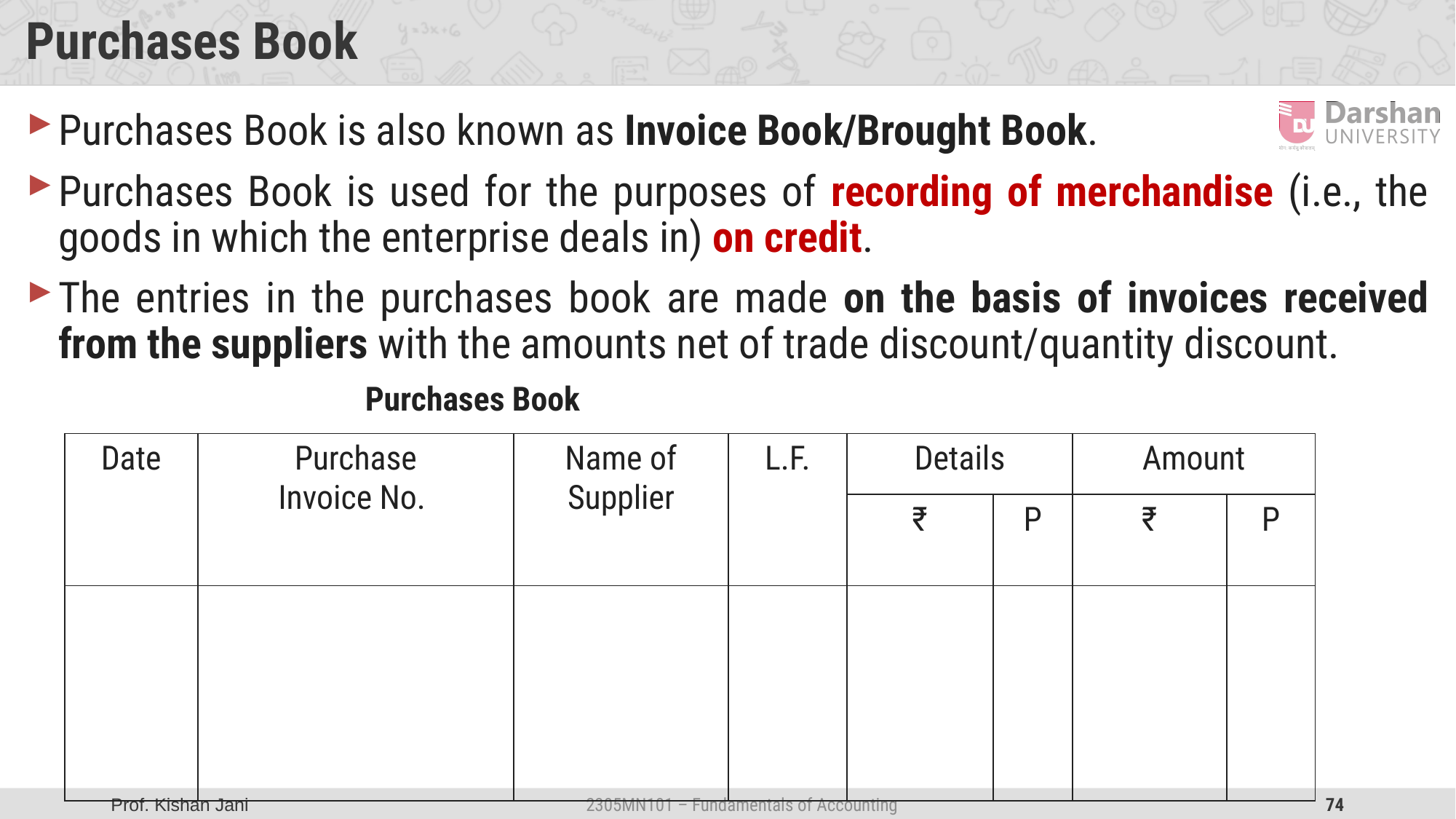

# Purchases Book
Purchases Book is also known as Invoice Book/Brought Book.
Purchases Book is used for the purposes of recording of merchandise (i.e., the goods in which the enterprise deals in) on credit.
The entries in the purchases book are made on the basis of invoices received from the suppliers with the amounts net of trade discount/quantity discount.
 Purchases Book
| Date | Purchase Invoice No. | Name of Supplier | L.F. | Details |  | Amount |  |
| --- | --- | --- | --- | --- | --- | --- | --- |
|  |  |  |  | ₹ | P | ₹ | P |
|  |  |  |  |  |  |  |  |